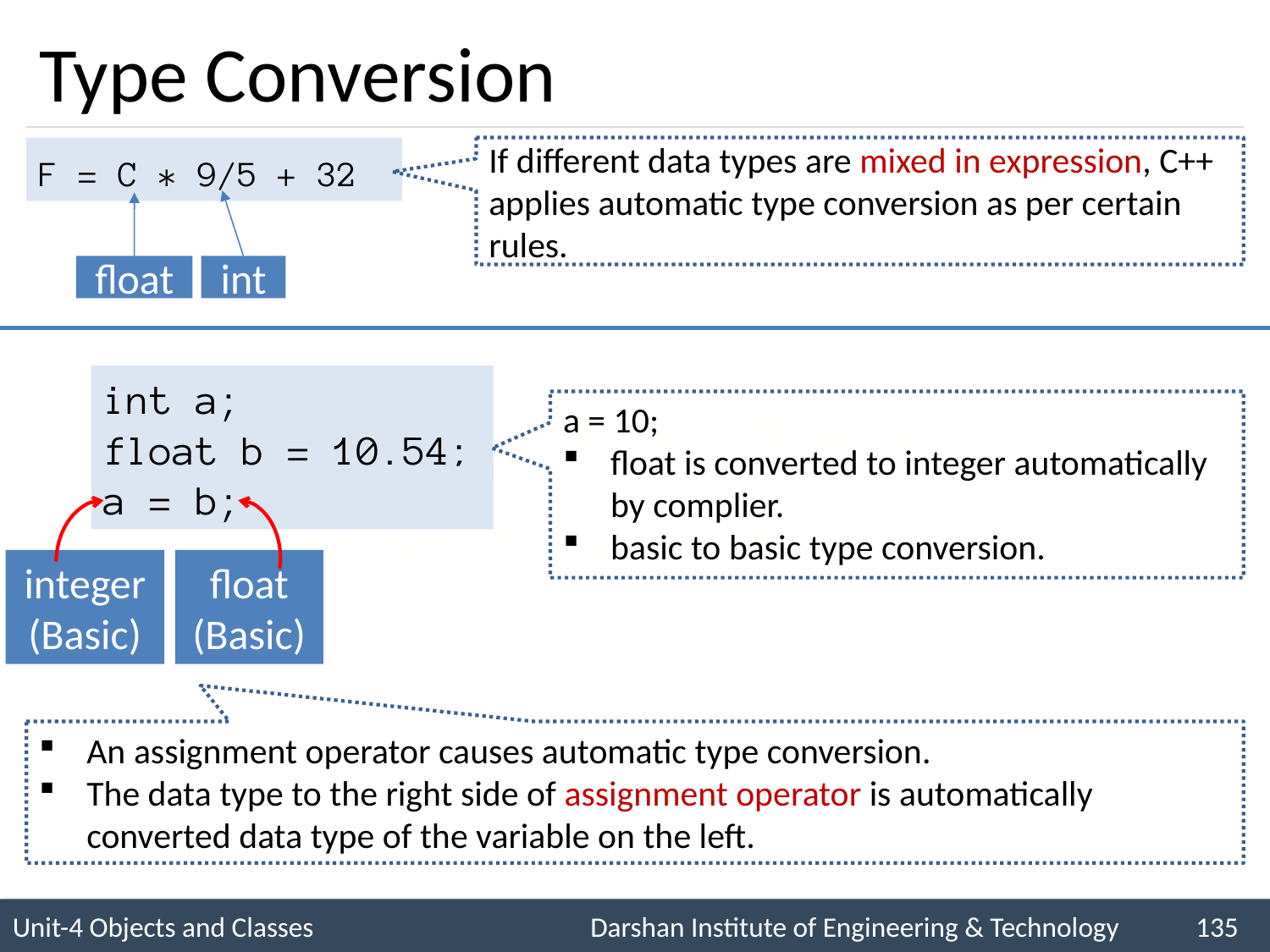

# Type Conversion
F = C * 9/5 + 32
If different data types are mixed in expression, C++ applies automatic type conversion as per certain rules.
float
int
int a;
float b = 10.54;
a = 10;
float is converted to integer automatically by complier.
basic to basic type conversion.
a = b;

integer
(Basic)
float
(Basic)
An assignment operator causes automatic type conversion.
The data type to the right side of assignment operator is automatically converted data type of the variable on the left.